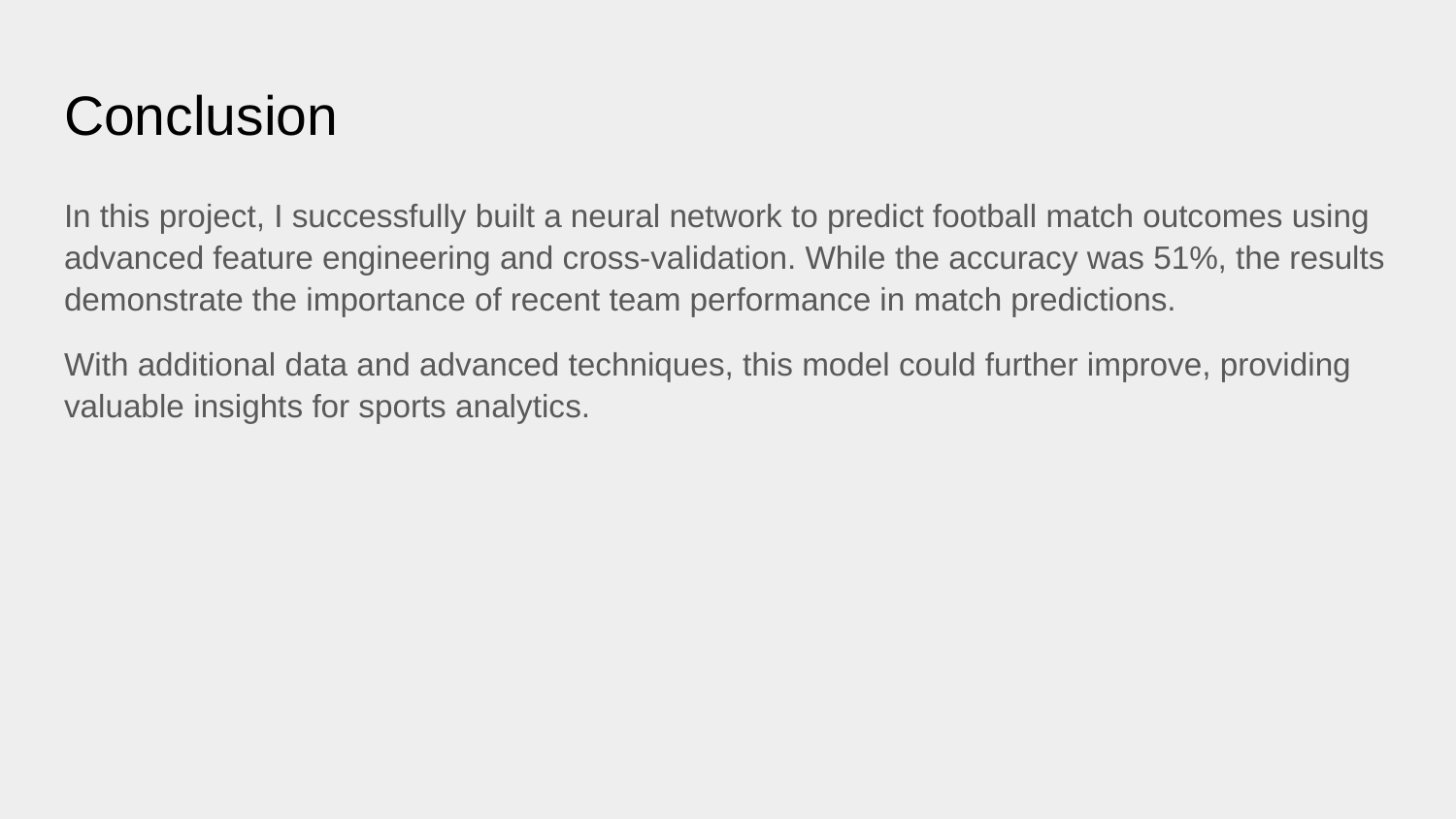

# Conclusion
In this project, I successfully built a neural network to predict football match outcomes using advanced feature engineering and cross-validation. While the accuracy was 51%, the results demonstrate the importance of recent team performance in match predictions.
With additional data and advanced techniques, this model could further improve, providing valuable insights for sports analytics.